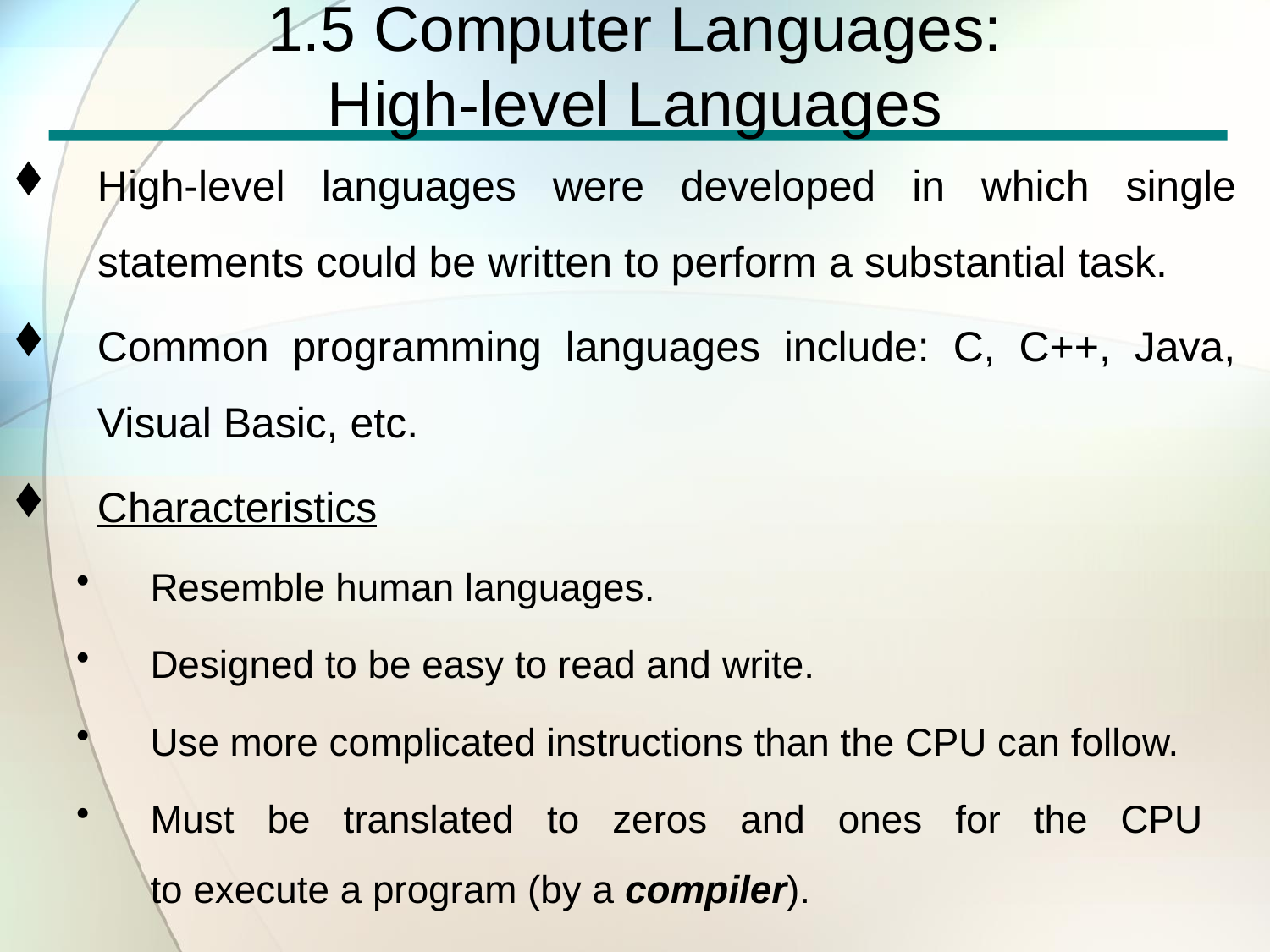

# 1.5 Computer Languages: High-level Languages
High-level languages were developed in which single statements could be written to perform a substantial task.
Common programming languages include: C, C++, Java, Visual Basic, etc.
Characteristics
Resemble human languages.
Designed to be easy to read and write.
Use more complicated instructions than the CPU can follow.
Must be translated to zeros and ones for the CPU
to execute a program (by a compiler).